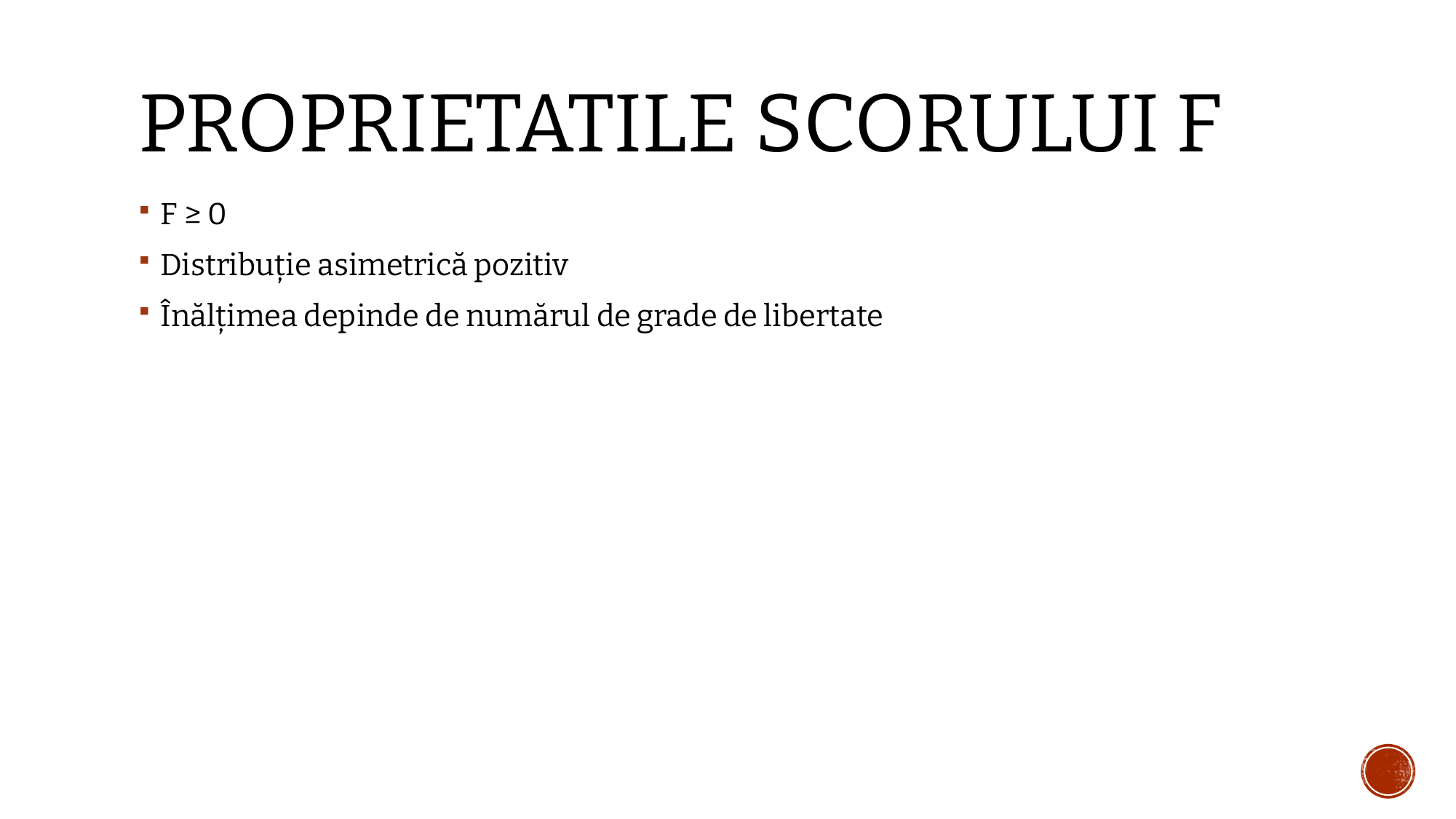

# Proprietatile scorului F
F ≥ 0
Distribuție asimetrică pozitiv
Înălțimea depinde de numărul de grade de libertate